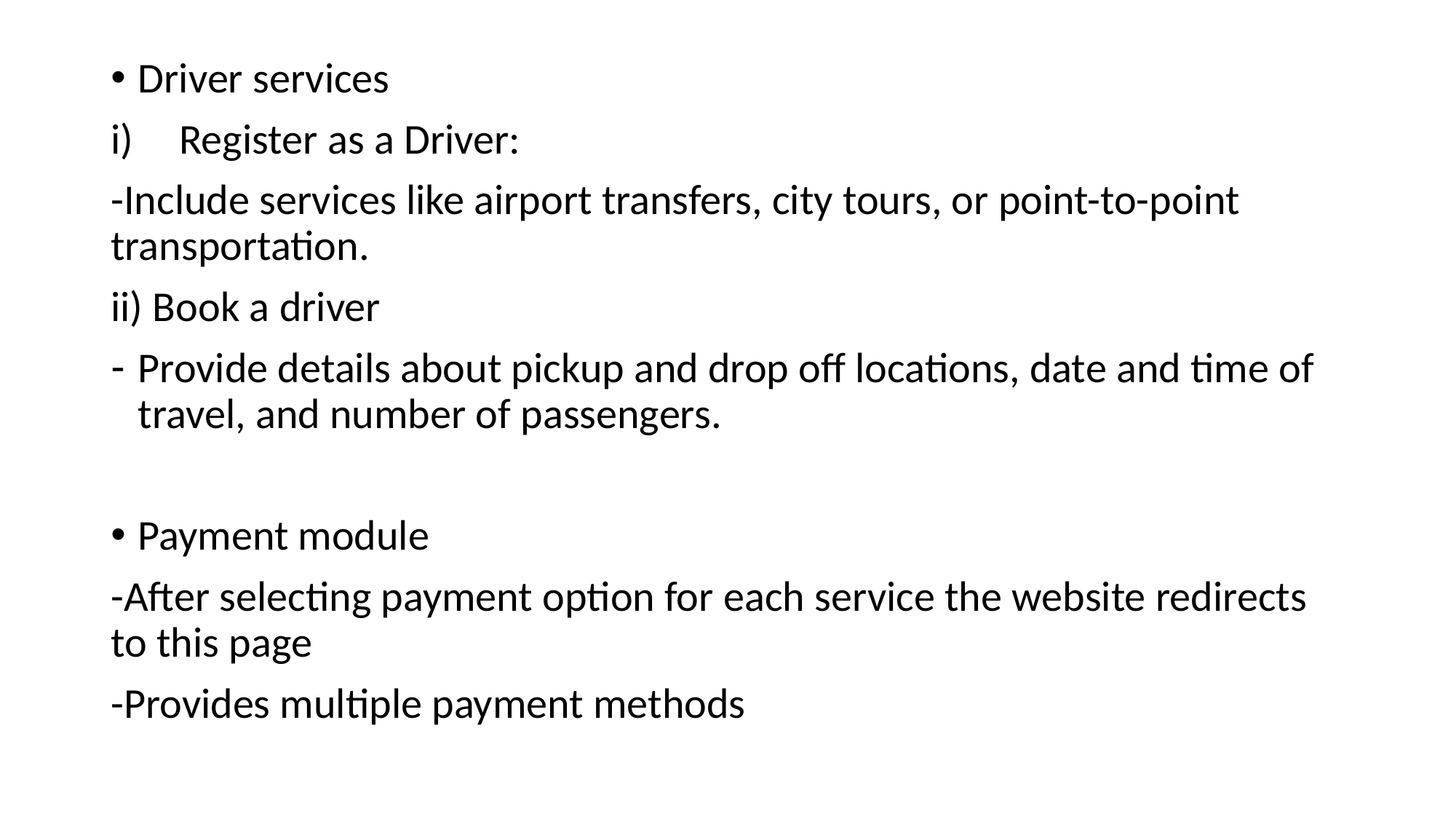

Driver services
Register as a Driver:
-Include services like airport transfers, city tours, or point-to-point transportation.
ii) Book a driver
Provide details about pickup and drop off locations, date and time of travel, and number of passengers.

Payment module
-After selecting payment option for each service the website redirects to this page
-Provides multiple payment methods

#